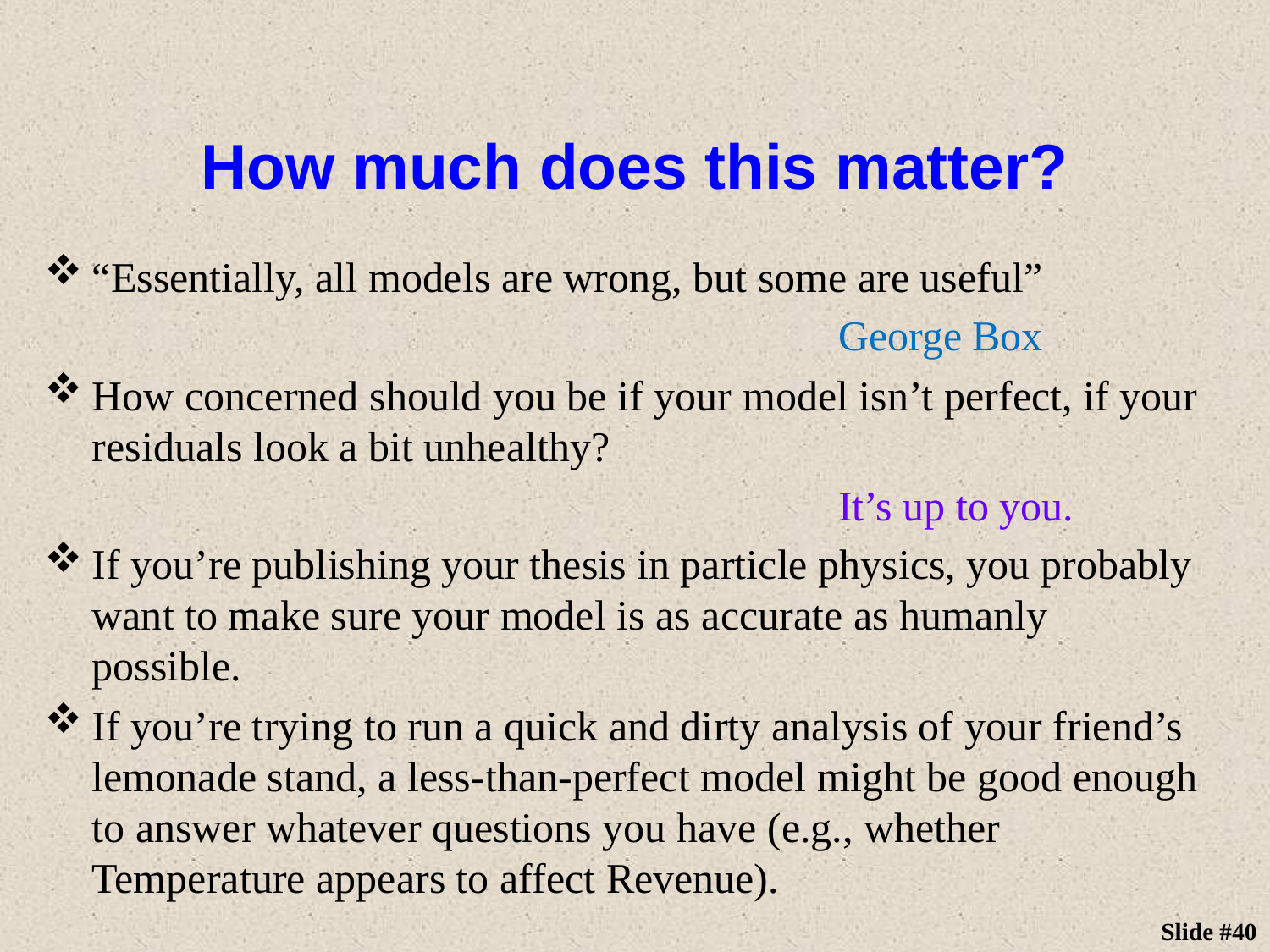

# How much does this matter?
“Essentially, all models are wrong, but some are useful”
                                                                           George Box
How concerned should you be if your model isn’t perfect, if your residuals look a bit unhealthy?
                                                                           It’s up to you.
If you’re publishing your thesis in particle physics, you probably want to make sure your model is as accurate as humanly possible.
If you’re trying to run a quick and dirty analysis of your friend’s lemonade stand, a less-than-perfect model might be good enough to answer whatever questions you have (e.g., whether Temperature appears to affect Revenue).

Slide #40